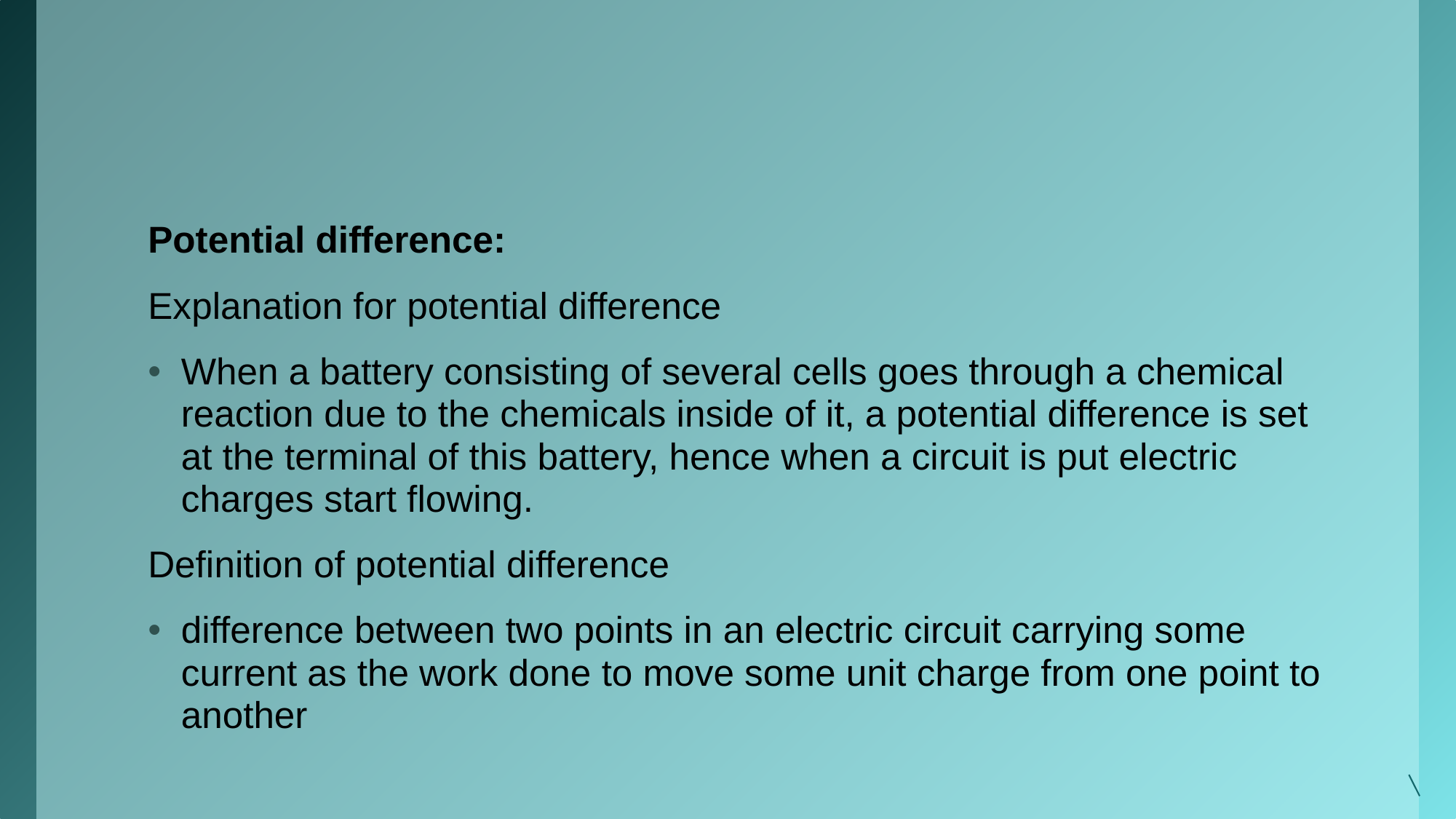

#
Potential difference:
Explanation for potential difference
When a battery consisting of several cells goes through a chemical reaction due to the chemicals inside of it, a potential difference is set at the terminal of this battery, hence when a circuit is put electric charges start flowing.
Definition of potential difference
difference between two points in an electric circuit carrying some current as the work done to move some unit charge from one point to another